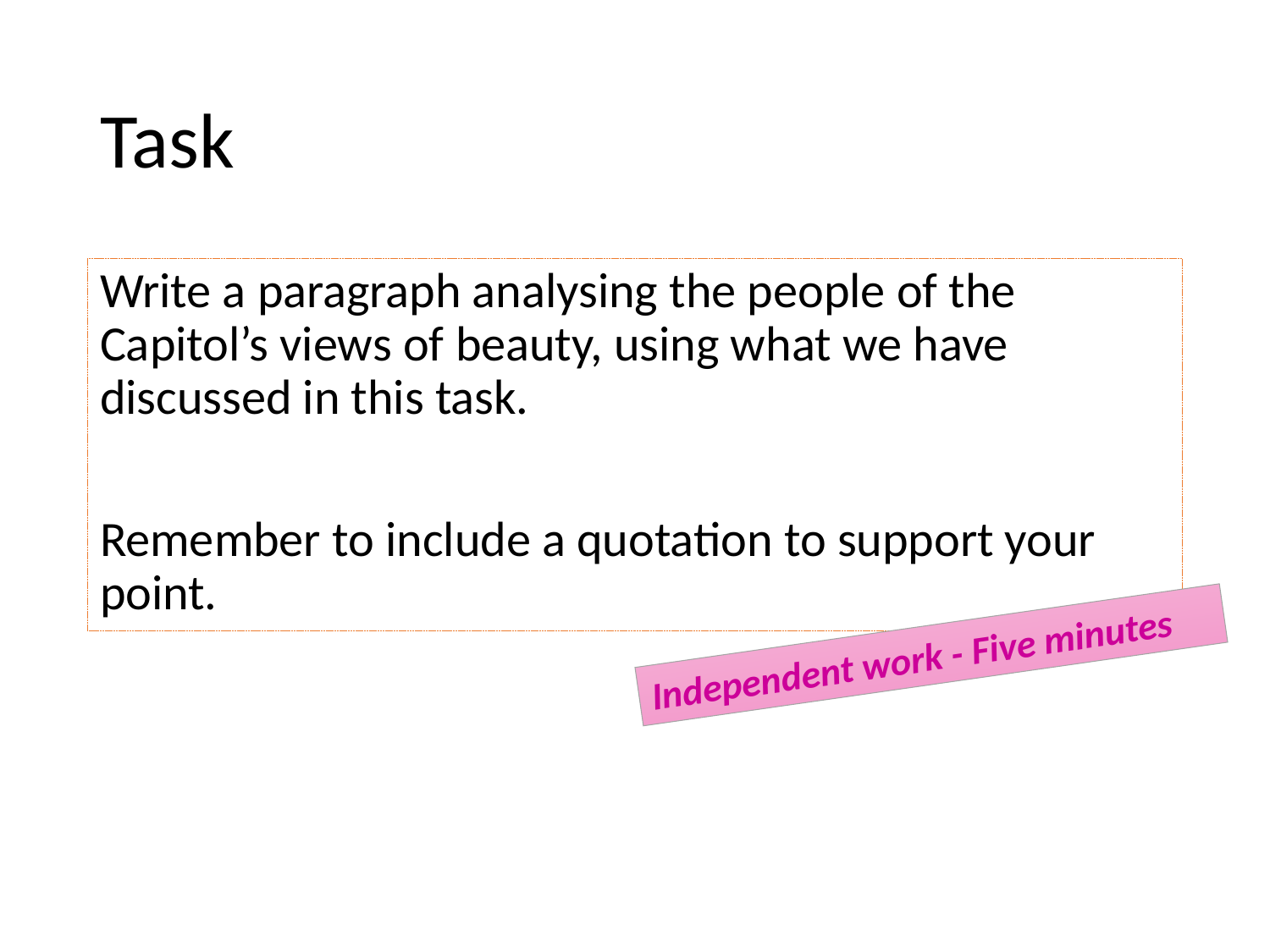

# Task
Write a paragraph analysing the people of the Capitol’s views of beauty, using what we have discussed in this task.

Remember to include a quotation to support your point.
Independent work - Five minutes